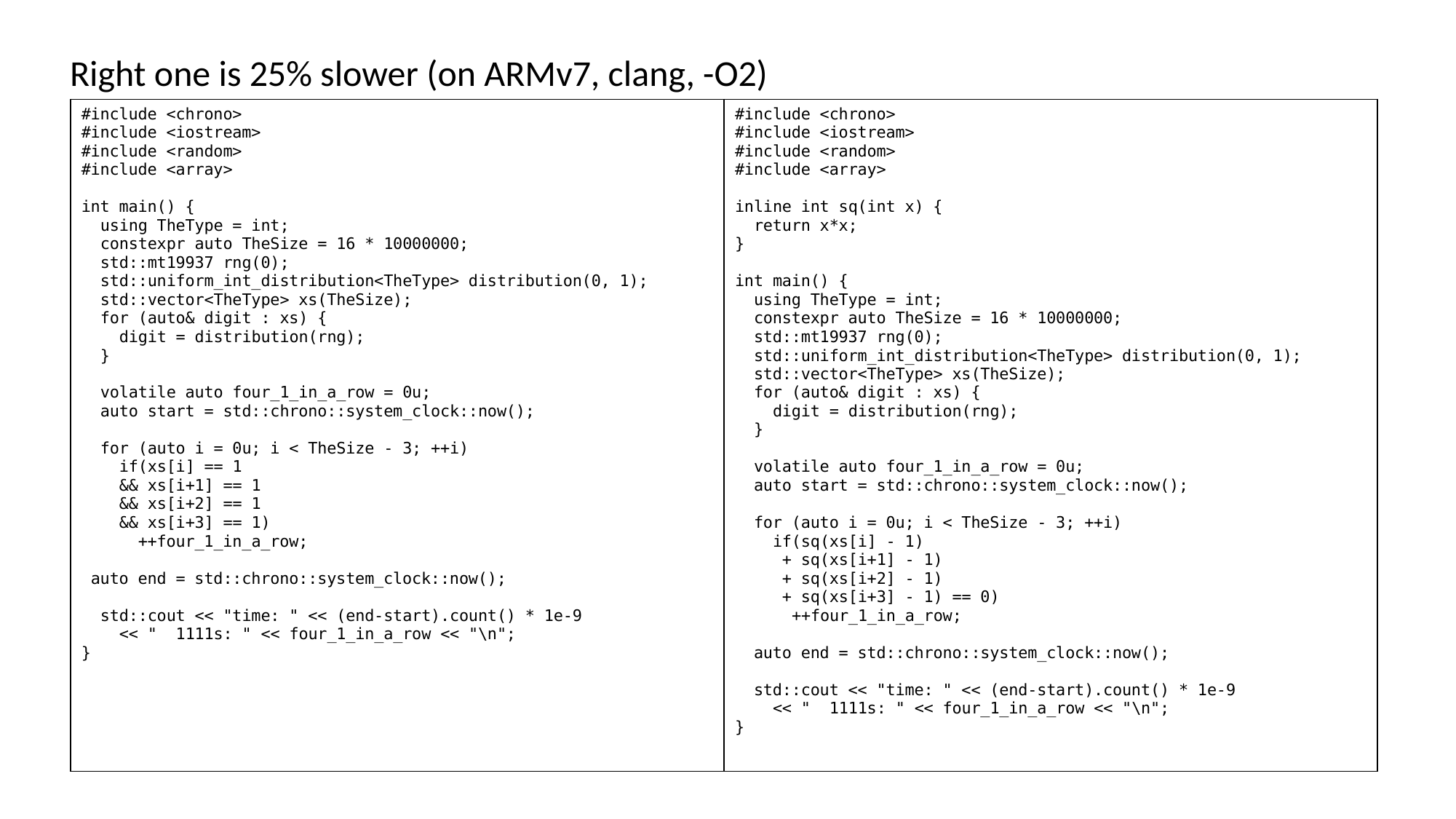

Right one is 25% slower (on ARMv7, clang, -O2)
| #include <chrono> #include <iostream> #include <random> #include <array> int main() { using TheType = int; constexpr auto TheSize = 16 \* 10000000; std::mt19937 rng(0); std::uniform\_int\_distribution<TheType> distribution(0, 1); std::vector<TheType> xs(TheSize); for (auto& digit : xs) { digit = distribution(rng); } volatile auto four\_1\_in\_a\_row = 0u; auto start = std::chrono::system\_clock::now(); for (auto i = 0u; i < TheSize - 3; ++i) if(xs[i] == 1 && xs[i+1] == 1 && xs[i+2] == 1 && xs[i+3] == 1) ++four\_1\_in\_a\_row; auto end = std::chrono::system\_clock::now(); std::cout << "time: " << (end-start).count() \* 1e-9 << " 1111s: " << four\_1\_in\_a\_row << "\n"; } | #include <chrono> #include <iostream> #include <random> #include <array> inline int sq(int x) { return x\*x; } int main() { using TheType = int; constexpr auto TheSize = 16 \* 10000000; std::mt19937 rng(0); std::uniform\_int\_distribution<TheType> distribution(0, 1); std::vector<TheType> xs(TheSize); for (auto& digit : xs) { digit = distribution(rng); } volatile auto four\_1\_in\_a\_row = 0u; auto start = std::chrono::system\_clock::now(); for (auto i = 0u; i < TheSize - 3; ++i) if(sq(xs[i] - 1) + sq(xs[i+1] - 1) + sq(xs[i+2] - 1) + sq(xs[i+3] - 1) == 0) ++four\_1\_in\_a\_row; auto end = std::chrono::system\_clock::now(); std::cout << "time: " << (end-start).count() \* 1e-9 << " 1111s: " << four\_1\_in\_a\_row << "\n"; } |
| --- | --- |